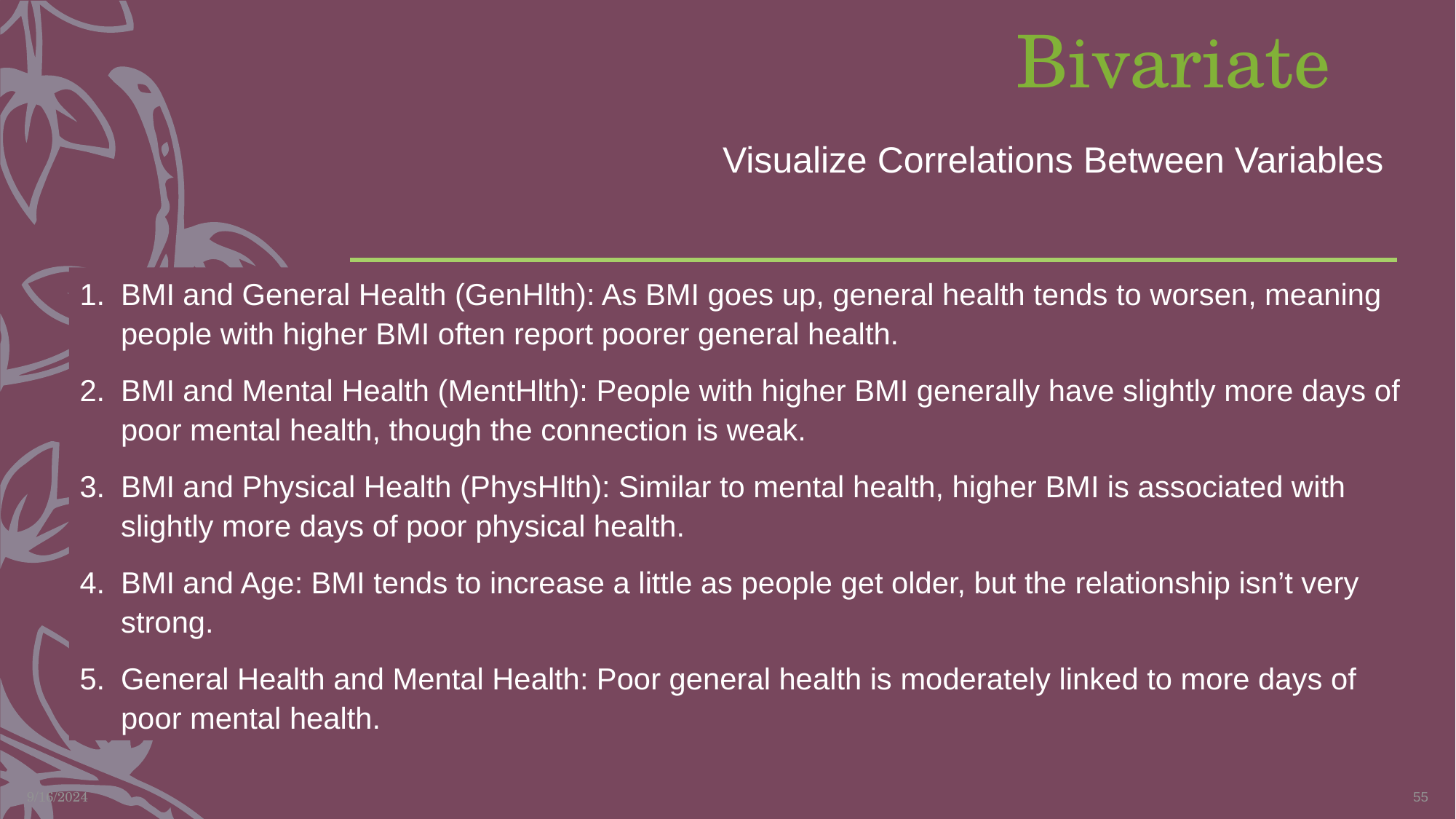

# Bivariate
Visualize Correlations Between Variables
BMI and General Health (GenHlth): As BMI goes up, general health tends to worsen, meaning people with higher BMI often report poorer general health.
BMI and Mental Health (MentHlth): People with higher BMI generally have slightly more days of poor mental health, though the connection is weak.
BMI and Physical Health (PhysHlth): Similar to mental health, higher BMI is associated with slightly more days of poor physical health.
BMI and Age: BMI tends to increase a little as people get older, but the relationship isn’t very strong.
General Health and Mental Health: Poor general health is moderately linked to more days of poor mental health.
9/16/2024
55